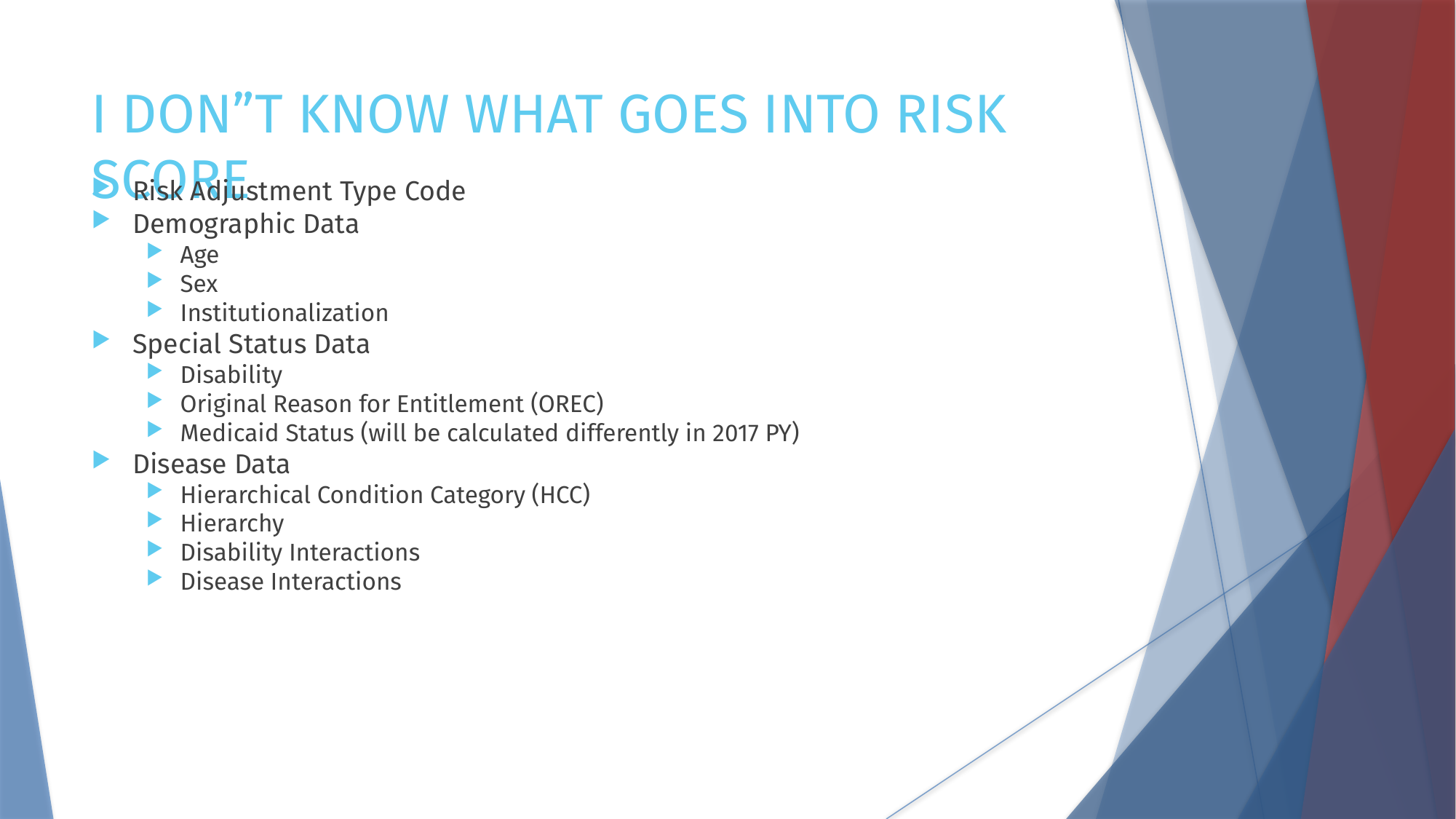

I DON”T KNOW WHAT GOES INTO RISK SCORE
Risk Adjustment Type Code
Demographic Data
Age
Sex
Institutionalization
Special Status Data
Disability
Original Reason for Entitlement (OREC)
Medicaid Status (will be calculated differently in 2017 PY)
Disease Data
Hierarchical Condition Category (HCC)
Hierarchy
Disability Interactions
Disease Interactions